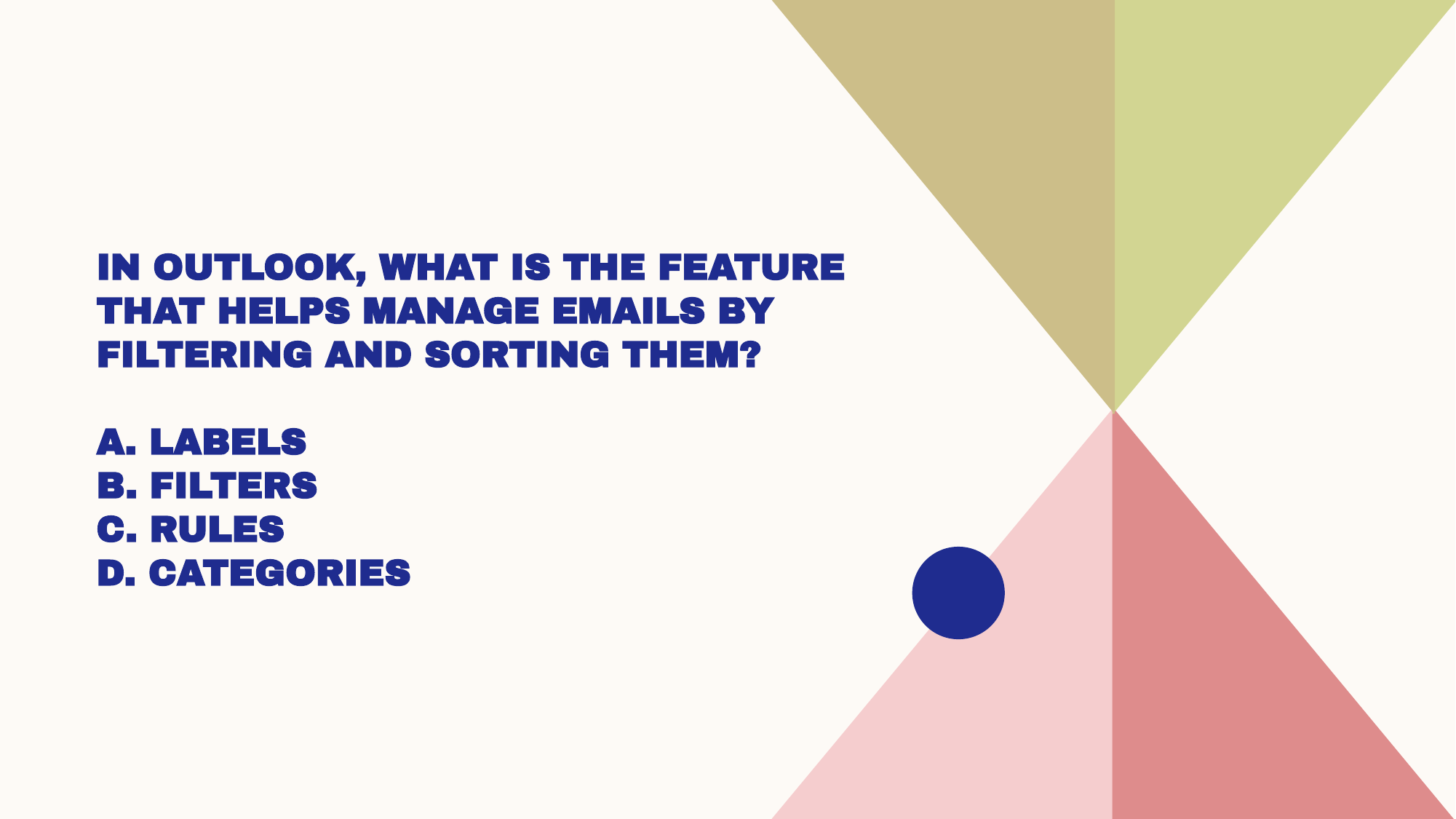

# In Outlook, what is the feature that helps manage emails by filtering and sorting them? A. Labels B. Filters C. Rules D. Categories